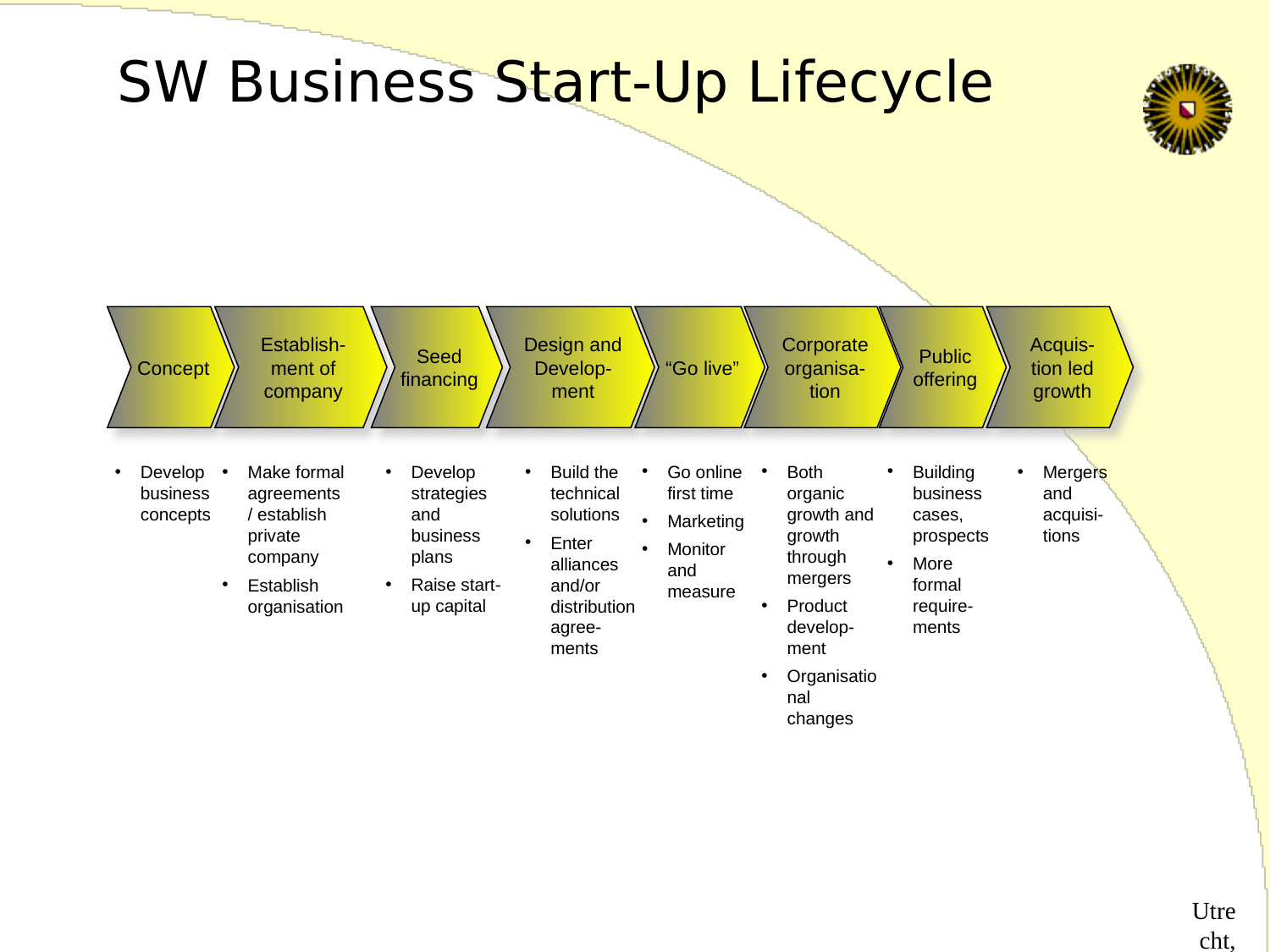

# SW Business Start-Up Lifecycle

Concept

Establish-ment of company

Seed financing

Design and Develop-ment

“Go live”

Corporate organisa-tion

Public offering

Acquis- tion led growth

Go online first time
Marketing
Monitor and measure
Both organic growth and growth through mergers
Product develop-ment
Organisational changes

Building business cases, prospects
More formal require-ments
Mergers and acquisi-tions
Develop business concepts
Make formal agreements / establish private company
Establish organisation
Develop strategies and business plans
Raise start-up capital

Build the technical solutions
Enter alliances and/or distribution agree-ments
Utrecht, January 12th , 2011